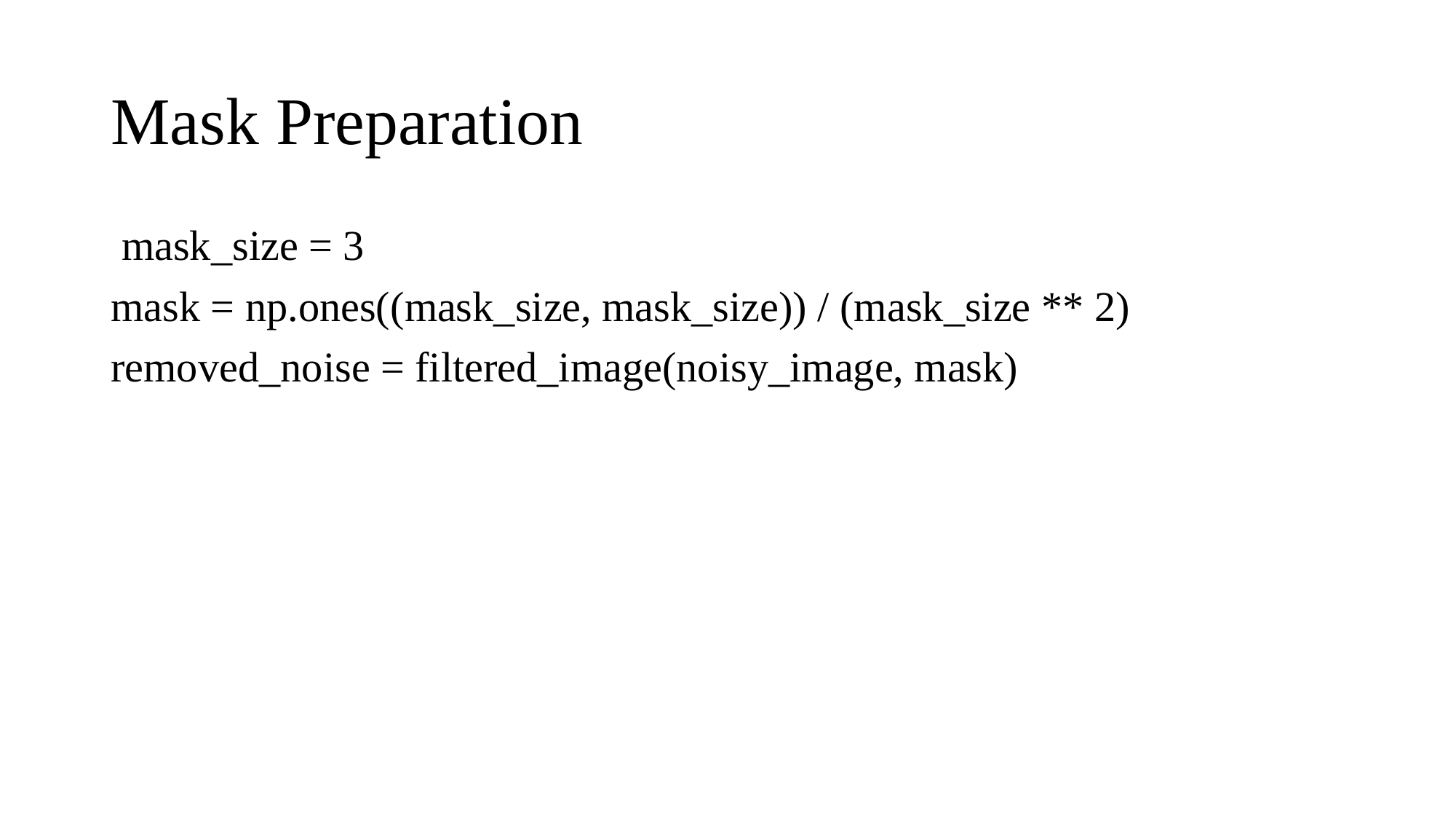

# Mask Preparation
 mask_size = 3
mask = np.ones((mask_size, mask_size)) / (mask_size ** 2)
removed_noise = filtered_image(noisy_image, mask)